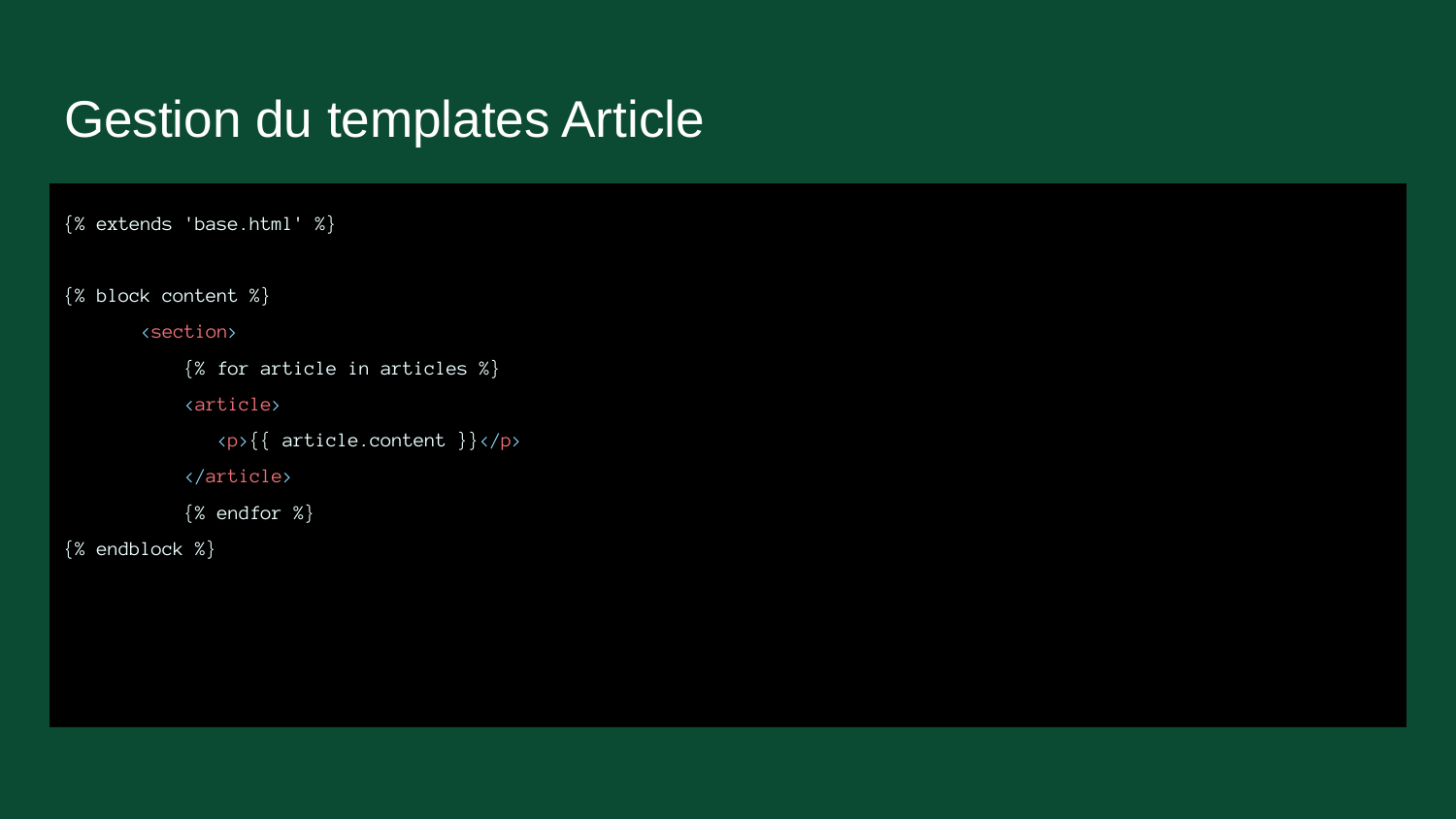

# Gestion du templates Article
{% extends 'base.html' %}

{% block content %}
       <section>
           {% for article in articles %}
           <article>
              <p>{{ article.content }}</p>
           </article>
           {% endfor %}
{% endblock %}